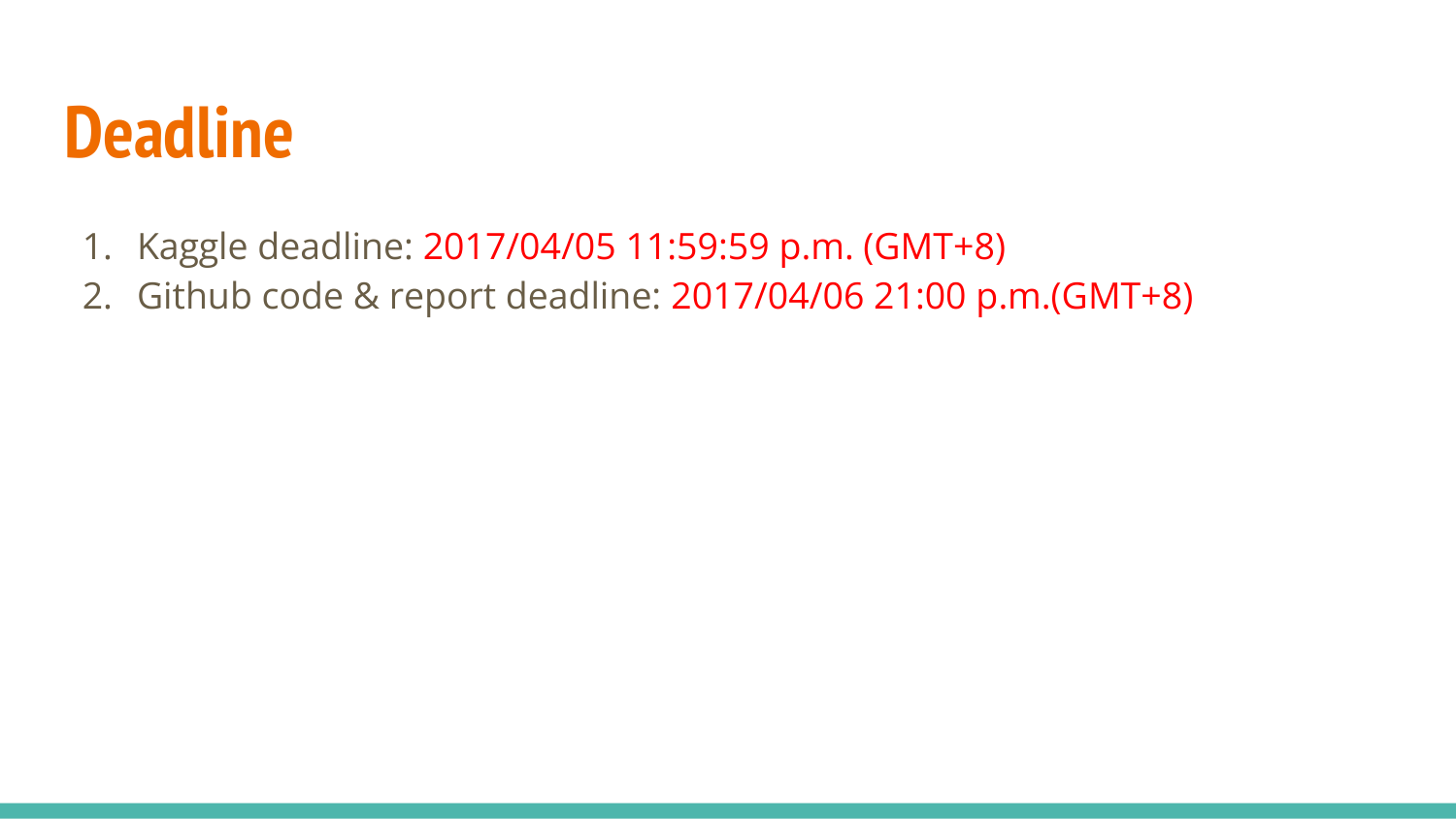

# Deadline
Kaggle deadline: 2017/04/05 11:59:59 p.m. (GMT+8)
Github code & report deadline: 2017/04/06 21:00 p.m.(GMT+8)